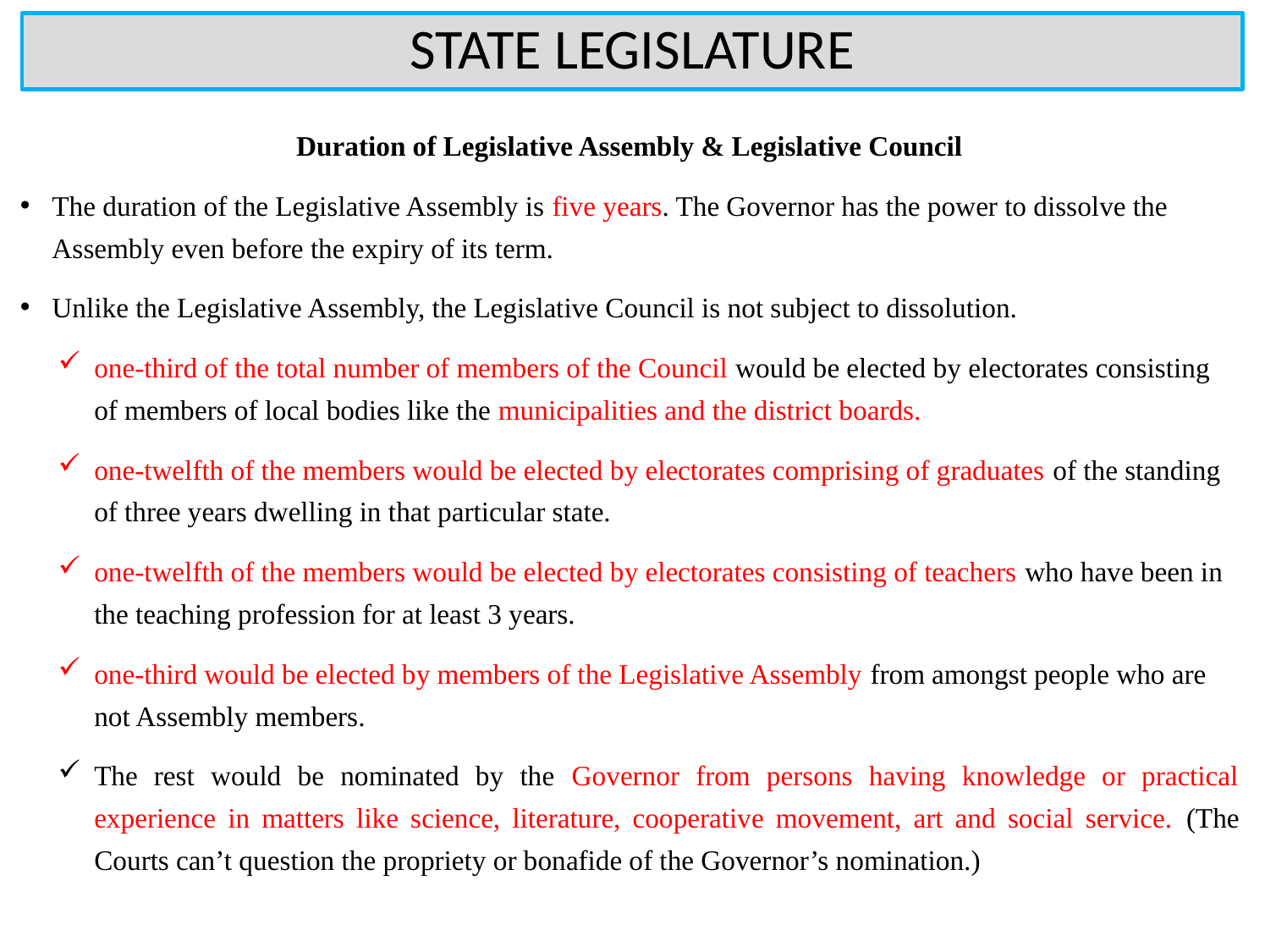

# STATE LEGISLATURE
Duration of Legislative Assembly & Legislative Council
The duration of the Legislative Assembly is five years. The Governor has the power to dissolve the Assembly even before the expiry of its term.
Unlike the Legislative Assembly, the Legislative Council is not subject to dissolution.
one-third of the total number of members of the Council would be elected by electorates consisting of members of local bodies like the municipalities and the district boards.
one-twelfth of the members would be elected by electorates comprising of graduates of the standing of three years dwelling in that particular state.
one-twelfth of the members would be elected by electorates consisting of teachers who have been in the teaching profession for at least 3 years.
one-third would be elected by members of the Legislative Assembly from amongst people who are not Assembly members.
The rest would be nominated by the Governor from persons having knowledge or practical experience in matters like science, literature, cooperative movement, art and social service. (The Courts can’t question the propriety or bonafide of the Governor’s nomination.)